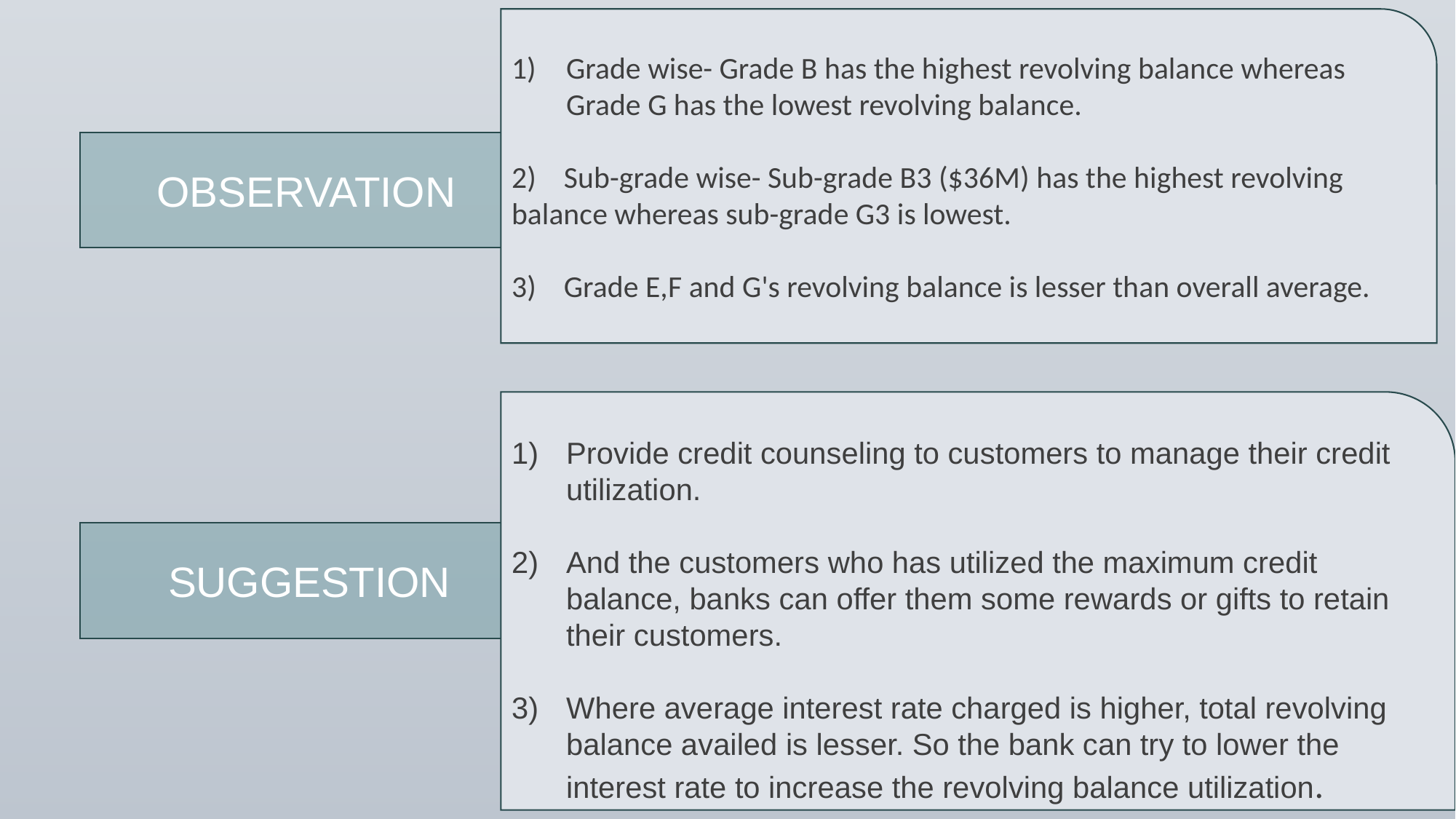

Grade wise- Grade B has the highest revolving balance whereas Grade G has the lowest revolving balance.

2)    Sub-grade wise- Sub-grade B3 ($36M) has the highest revolving balance whereas sub-grade G3 is lowest.

3)    Grade E,F and G's revolving balance is lesser than overall average.
OBSERVATION

Provide credit counseling to customers to manage their credit utilization.

And the customers who has utilized the maximum credit balance, banks can offer them some rewards or gifts to retain their customers.

Where average interest rate charged is higher, total revolving balance availed is lesser. So the bank can try to lower the interest rate to increase the revolving balance utilization.

SUGGESTION